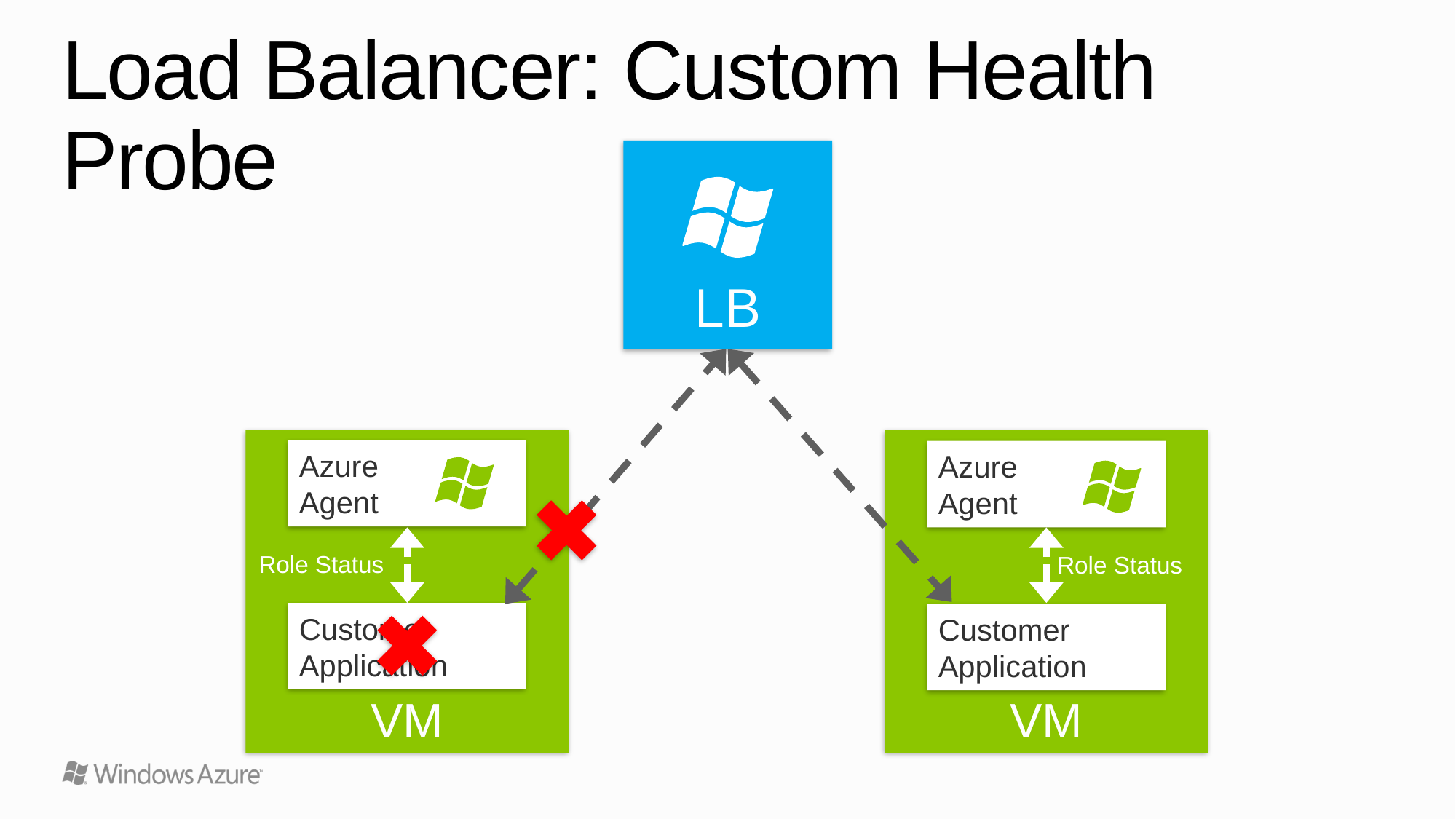

# Load Balancer: Custom Health Probe
LB

VM
VM
Azure
Agent
Azure
Agent

Role Status
Role Status

Customer
Application
Customer
Application